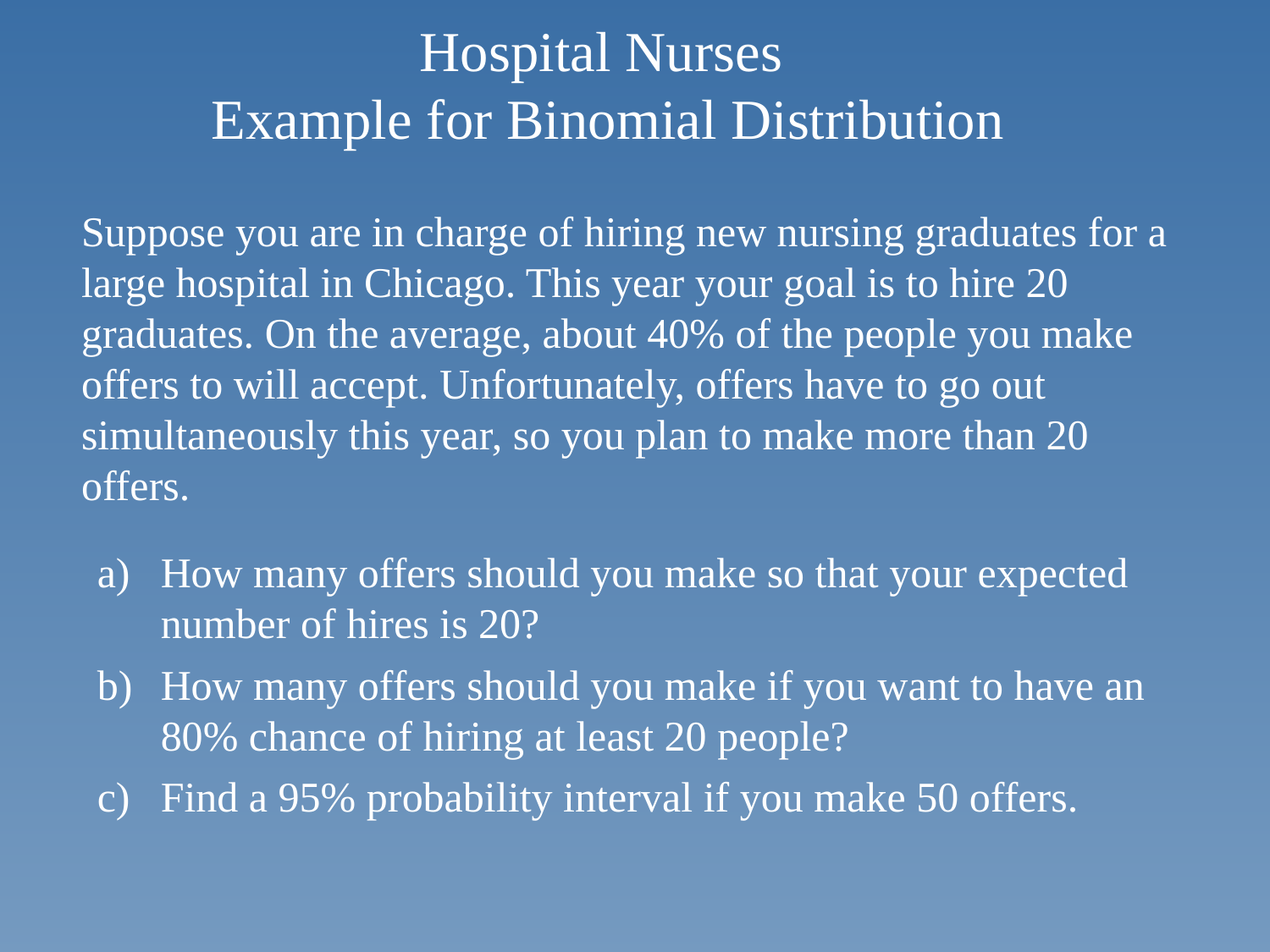

# Hospital Nurses Example for Binomial Distribution
Suppose you are in charge of hiring new nursing graduates for a large hospital in Chicago. This year your goal is to hire 20 graduates. On the average, about 40% of the people you make offers to will accept. Unfortunately, offers have to go out simultaneously this year, so you plan to make more than 20 offers.
How many offers should you make so that your expected number of hires is 20?
How many offers should you make if you want to have an 80% chance of hiring at least 20 people?
Find a 95% probability interval if you make 50 offers.